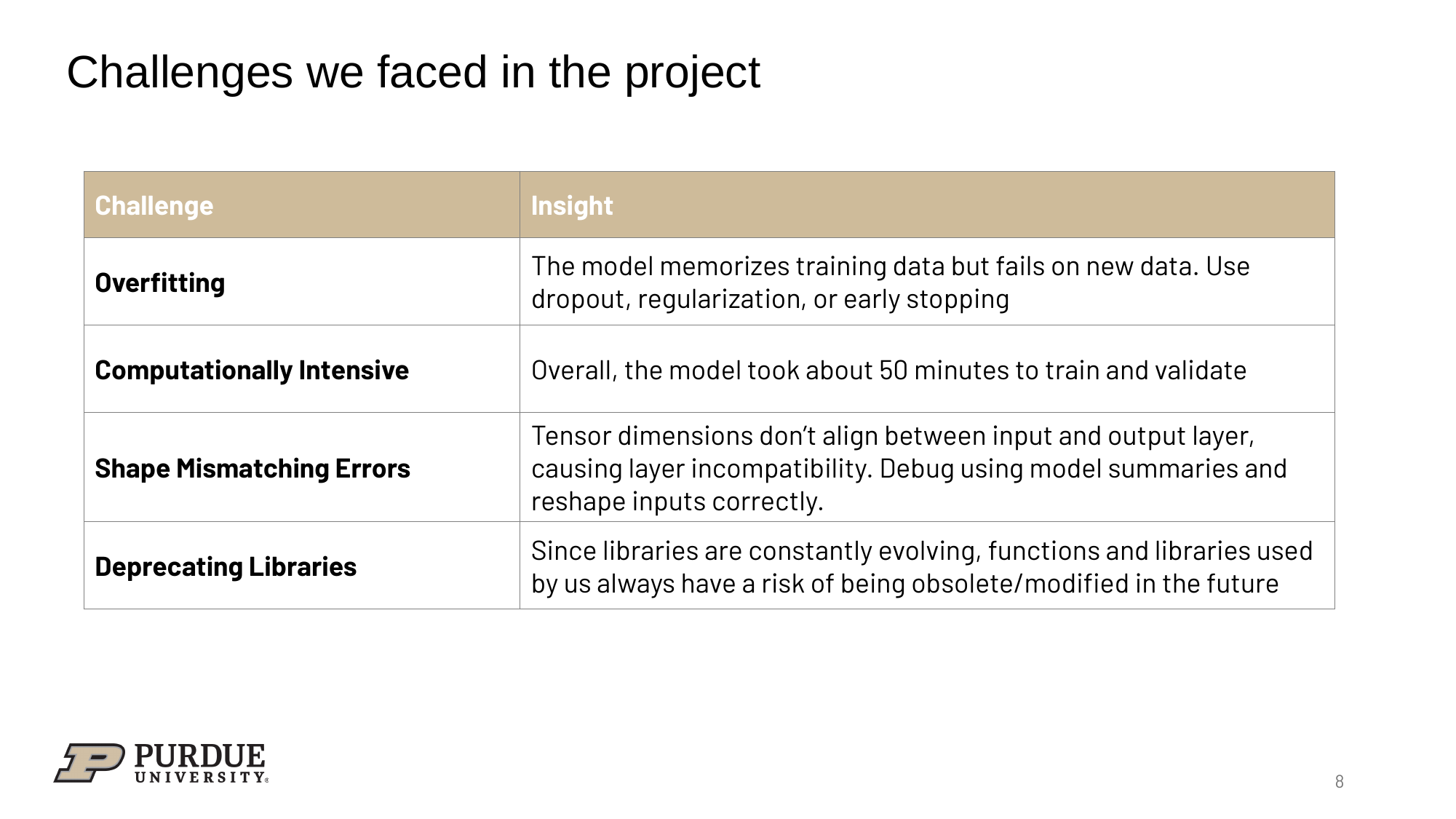

Challenges we faced in the project
| Challenge | Insight |
| --- | --- |
| Overfitting | The model memorizes training data but fails on new data. Use dropout, regularization, or early stopping |
| Computationally Intensive | Overall, the model took about 50 minutes to train and validate |
| Shape Mismatching Errors | Tensor dimensions don’t align between input and output layer, causing layer incompatibility. Debug using model summaries and reshape inputs correctly. |
| Deprecating Libraries | Since libraries are constantly evolving, functions and libraries used by us always have a risk of being obsolete/modified in the future |
8